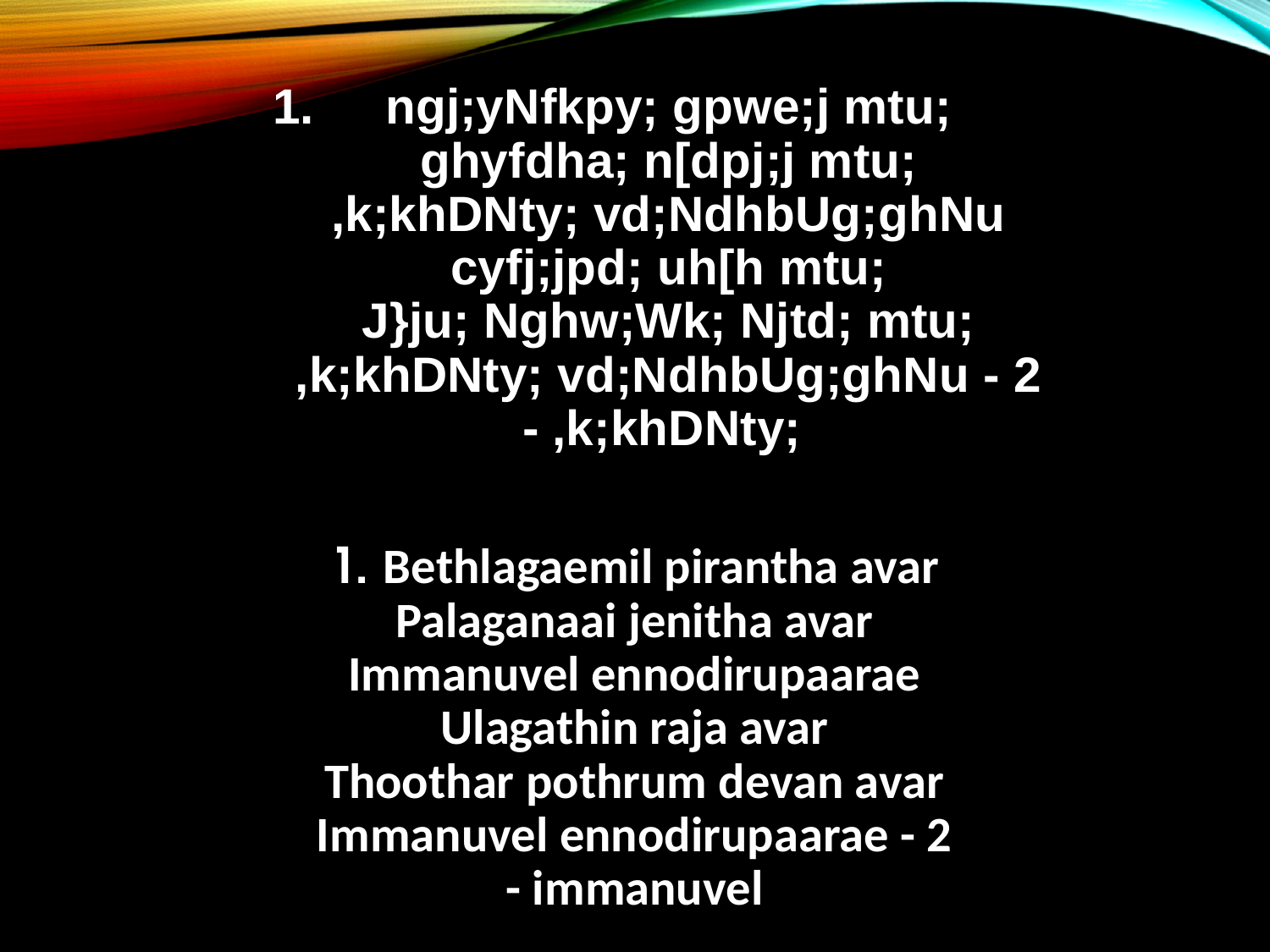

ngj;yNfkpy; gpwe;j mtu;
ghyfdha; n[dpj;j mtu;
,k;khDNty; vd;NdhbUg;ghNu
cyfj;jpd; uh[h mtu;
J}ju; Nghw;Wk; Njtd; mtu;
,k;khDNty; vd;NdhbUg;ghNu - 2
- ,k;khDNty;

1. Bethlagaemil pirantha avar
Palaganaai jenitha avar
Immanuvel ennodirupaarae
Ulagathin raja avar
Thoothar pothrum devan avar
Immanuvel ennodirupaarae - 2
- immanuvel